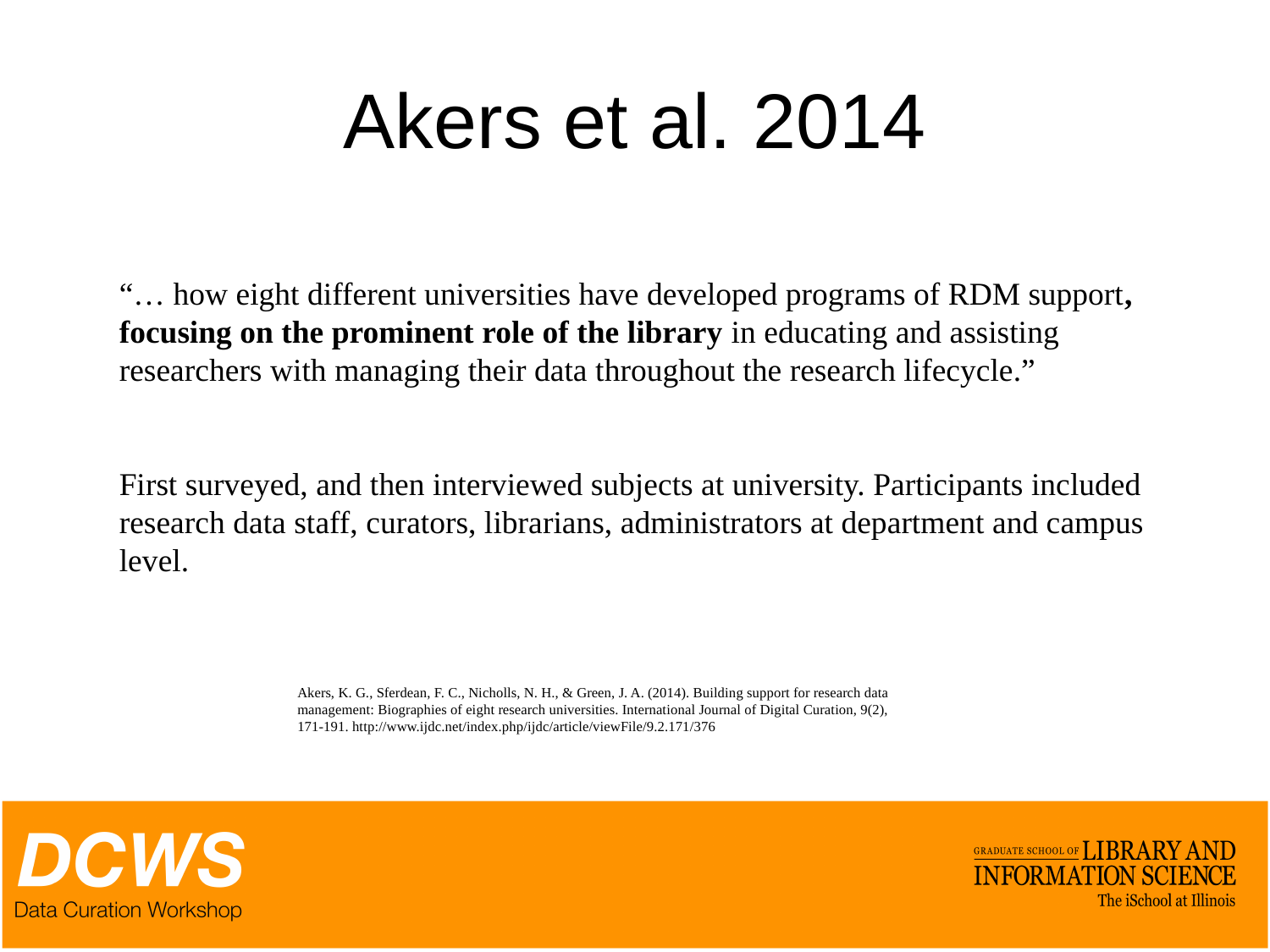

# Akers et al. 2014
“… how eight different universities have developed programs of RDM support, focusing on the prominent role of the library in educating and assisting researchers with managing their data throughout the research lifecycle.”

First surveyed, and then interviewed subjects at university. Participants included research data staff, curators, librarians, administrators at department and campus level.

Akers, K. G., Sferdean, F. C., Nicholls, N. H., & Green, J. A. (2014). Building support for research data management: Biographies of eight research universities. International Journal of Digital Curation, 9(2), 171-191. http://www.ijdc.net/index.php/ijdc/article/viewFile/9.2.171/376